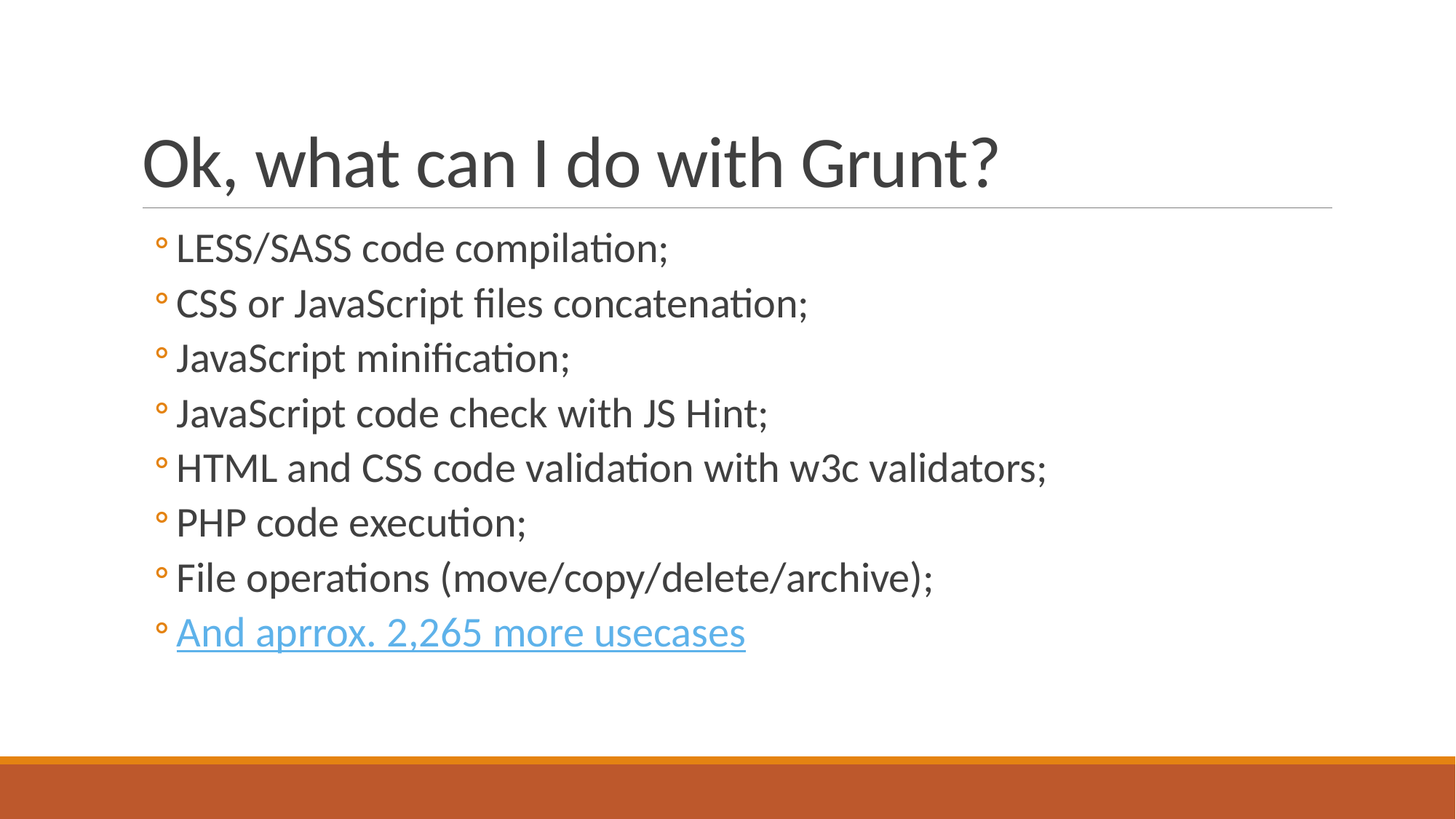

# Ok, what can I do with Grunt?
LESS/SASS code compilation;
CSS or JavaScript files concatenation;
JavaScript minification;
JavaScript code check with JS Hint;
HTML and CSS code validation with w3c validators;
PHP code execution;
File operations (move/copy/delete/archive);
And aprrox. 2,265 more usecases